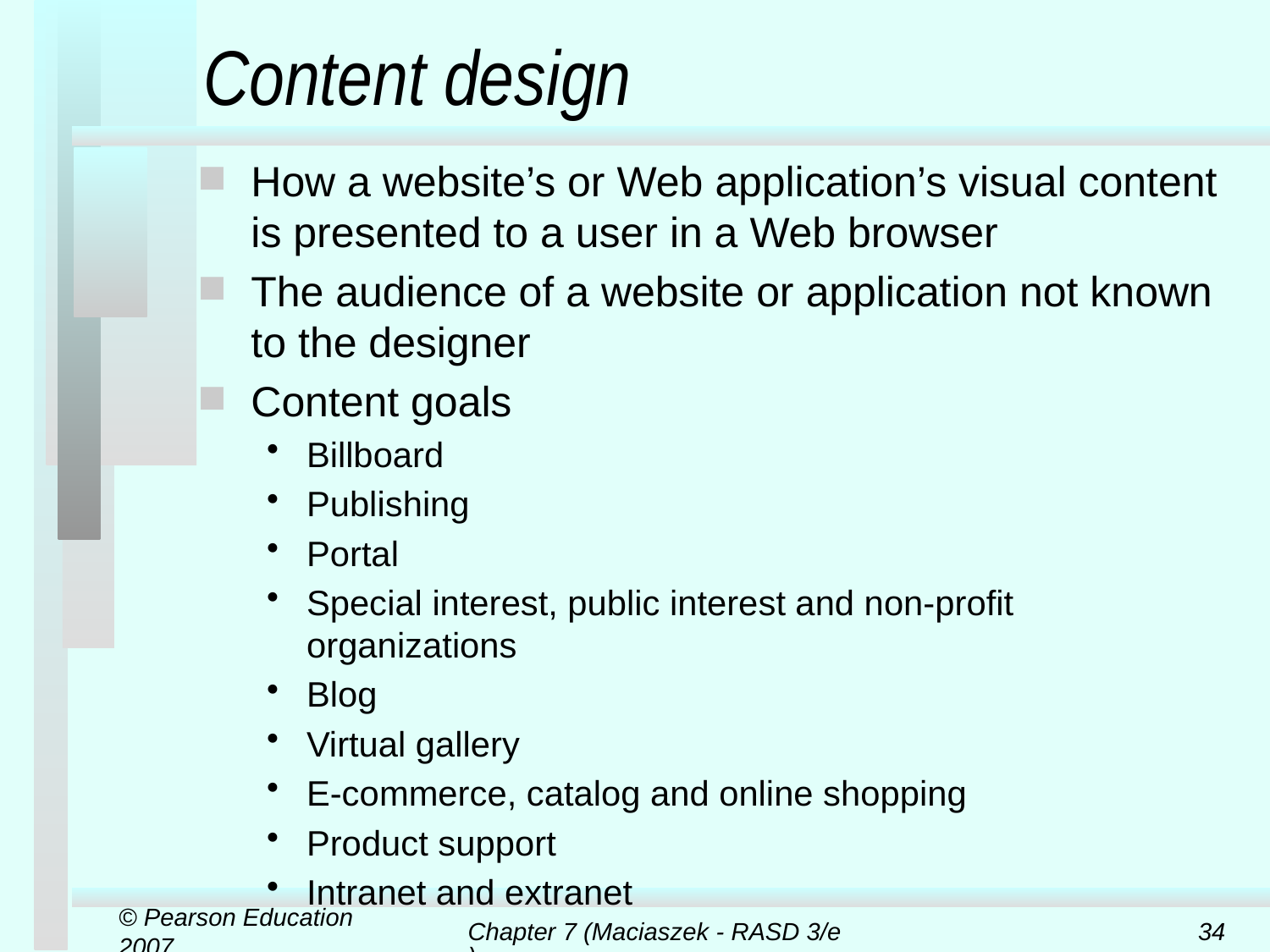

# Content design
How a website’s or Web application’s visual content is presented to a user in a Web browser
The audience of a website or application not known to the designer
Content goals
Billboard
Publishing
Portal
Special interest, public interest and non-profit organizations
Blog
Virtual gallery
E-commerce, catalog and online shopping
Product support
Intranet and extranet
© Pearson Education 2007
Chapter 7 (Maciaszek - RASD 3/e)
34